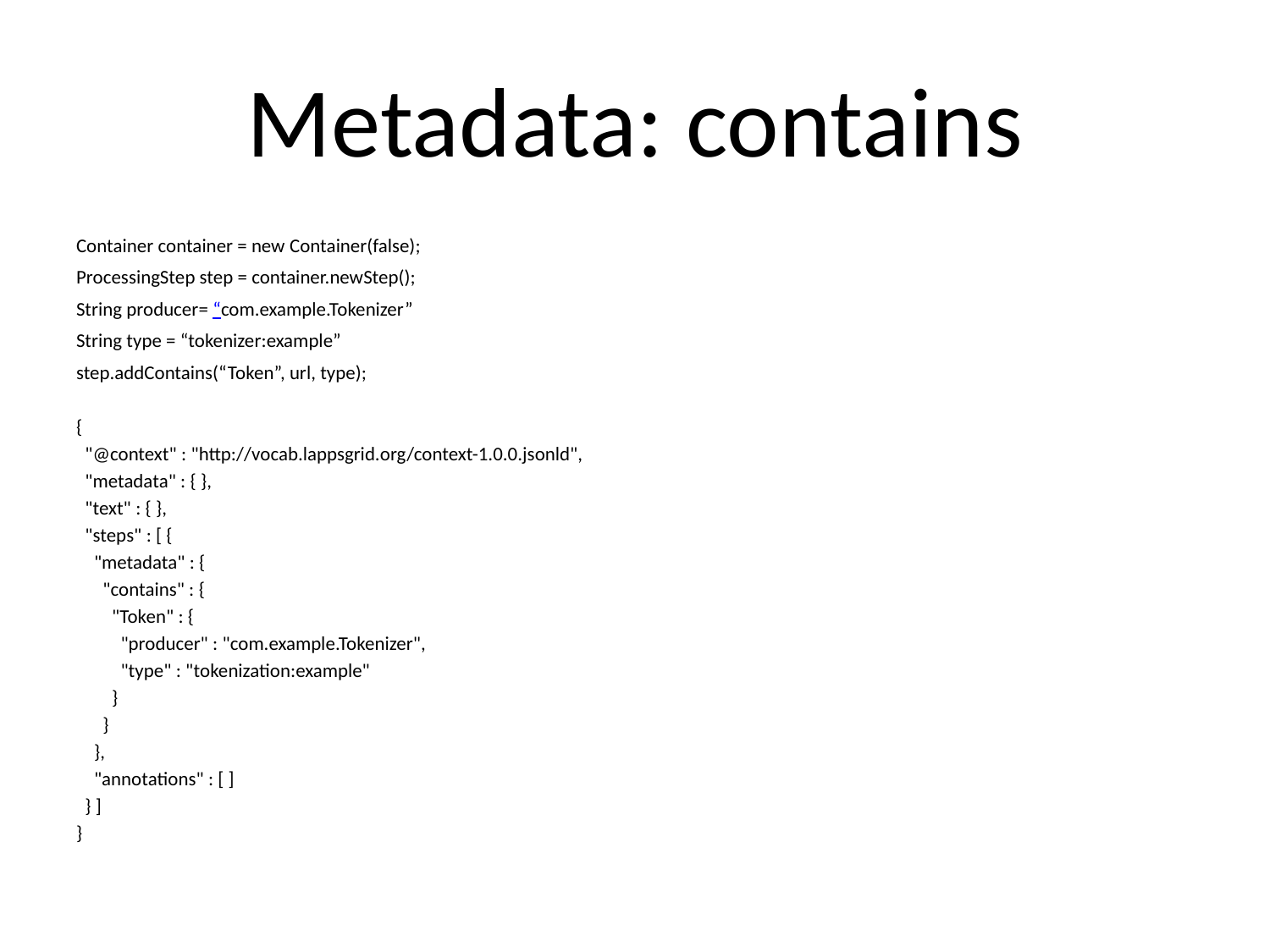

# Metadata: contains
Container container = new Container(false);
ProcessingStep step = container.newStep();
String producer= “com.example.Tokenizer”
String type = “tokenizer:example”
step.addContains(“Token”, url, type);

{
  "@context" : "http://vocab.lappsgrid.org/context-1.0.0.jsonld",
  "metadata" : { },
  "text" : { },
  "steps" : [ {
    "metadata" : {
      "contains" : {
        "Token" : {
          "producer" : "com.example.Tokenizer",
          "type" : "tokenization:example"
        }
      }
    },
    "annotations" : [ ]
  } ]
}